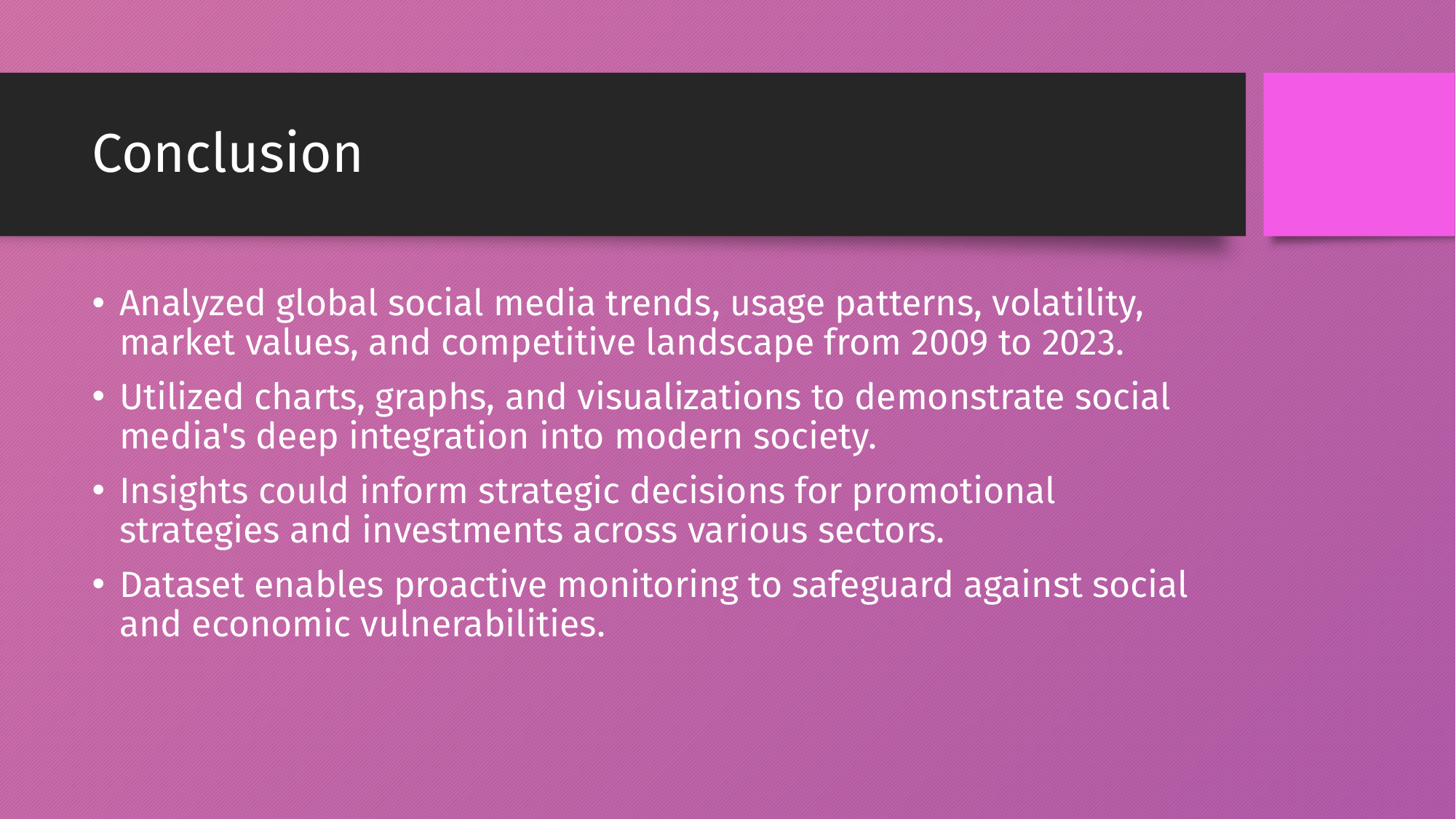

# Conclusion
Analyzed global social media trends, usage patterns, volatility, market values, and competitive landscape from 2009 to 2023.
Utilized charts, graphs, and visualizations to demonstrate social media's deep integration into modern society.
Insights could inform strategic decisions for promotional strategies and investments across various sectors.
Dataset enables proactive monitoring to safeguard against social and economic vulnerabilities.